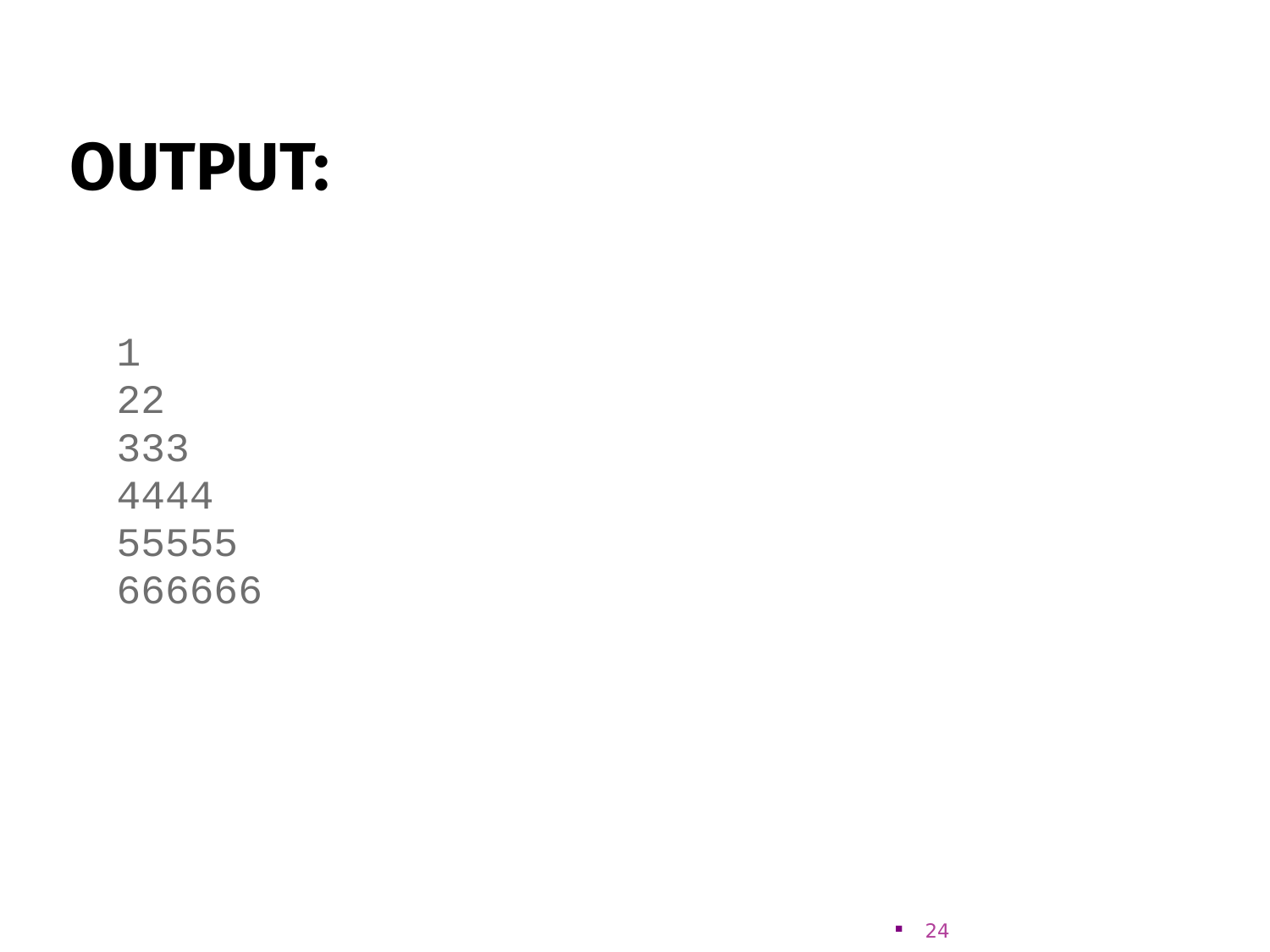

# Output:

1
22
333
4444
55555
666666
24